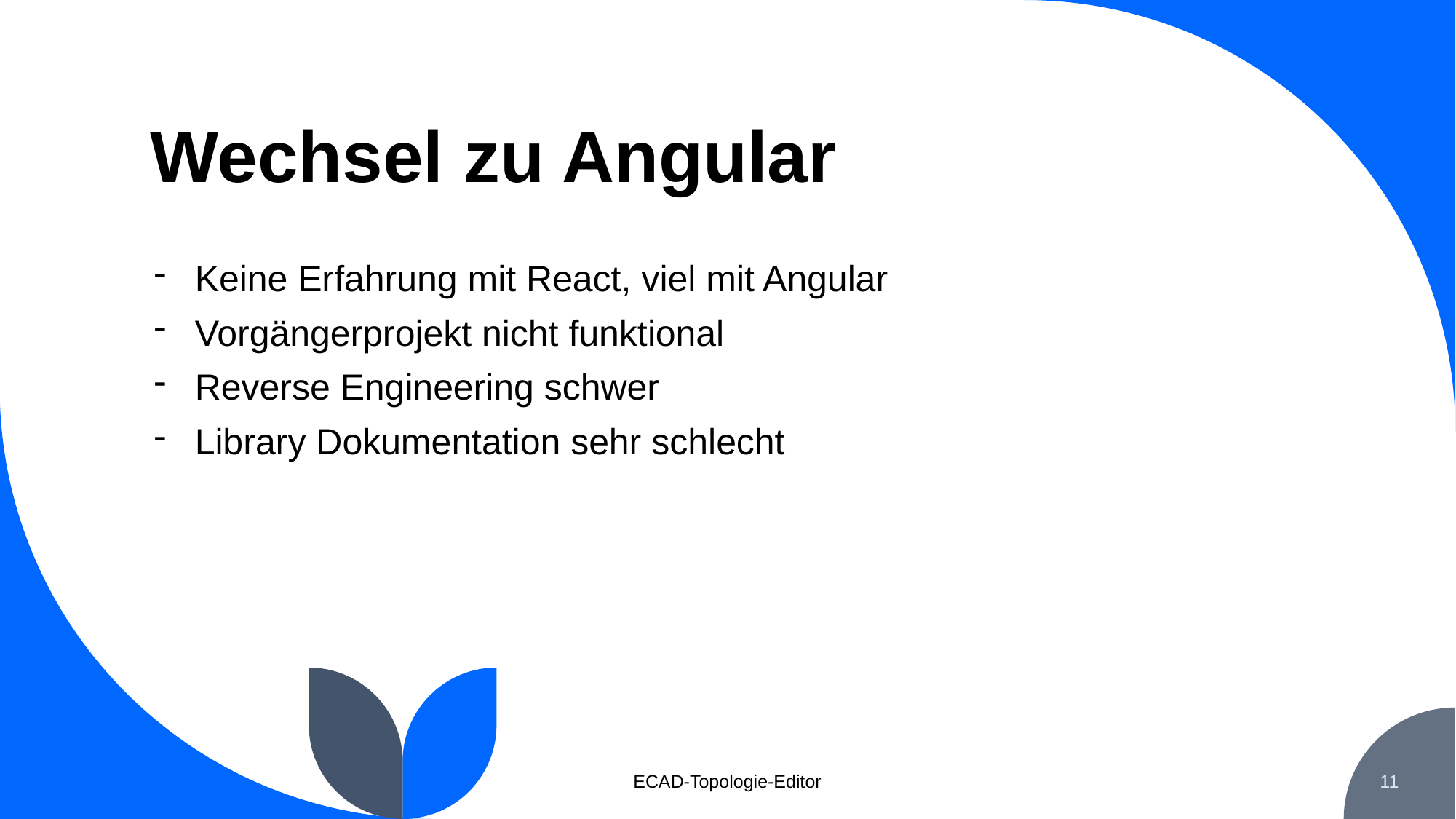

# Wechsel zu Angular
Keine Erfahrung mit React, viel mit Angular
Vorgängerprojekt nicht funktional
Reverse Engineering schwer
Library Dokumentation sehr schlecht

ECAD-Topologie-Editor
11